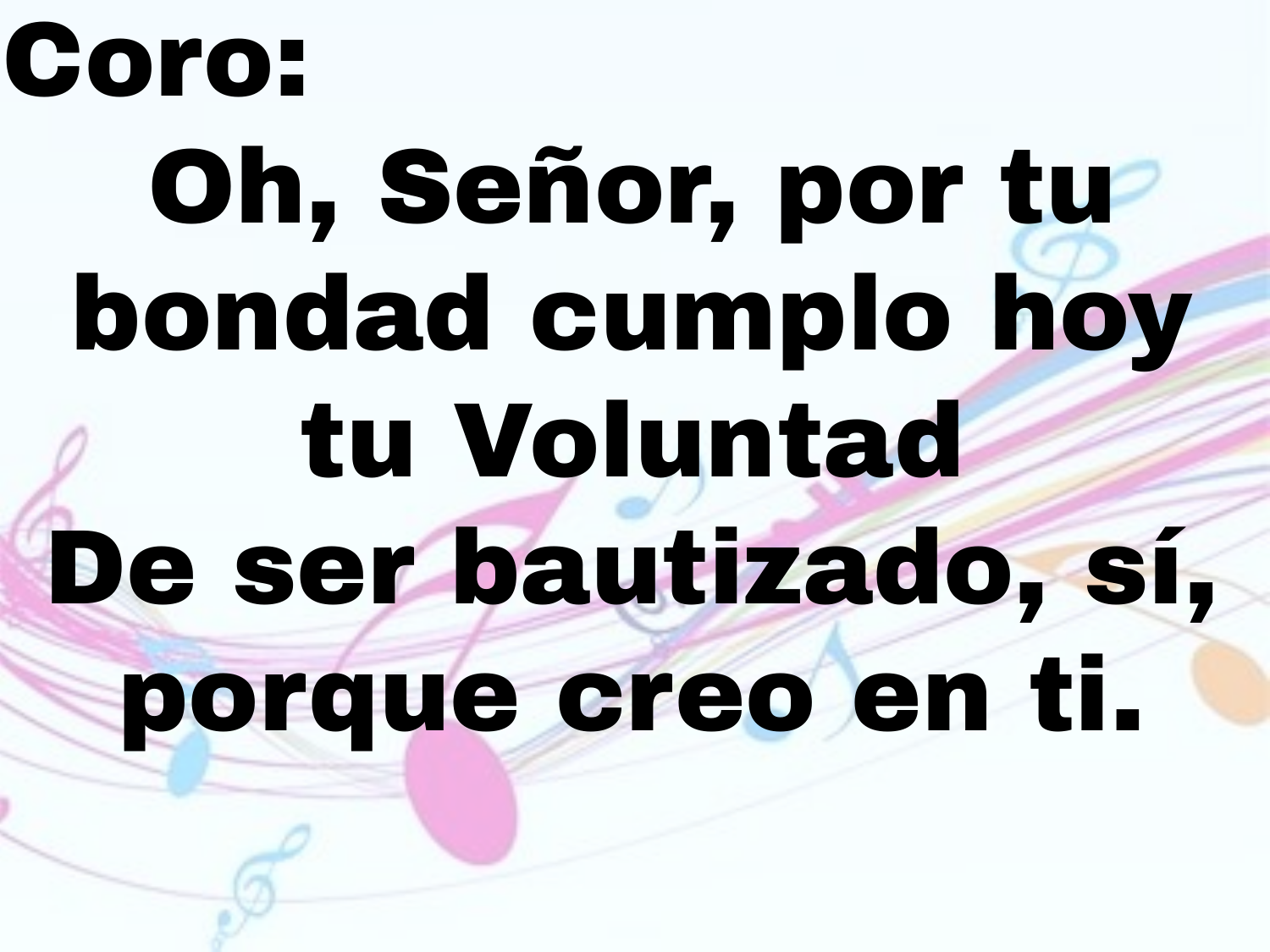

Coro:
Oh, Señor, por tu bondad cumplo hoy tu Voluntad
De ser bautizado, sí, porque creo en ti.